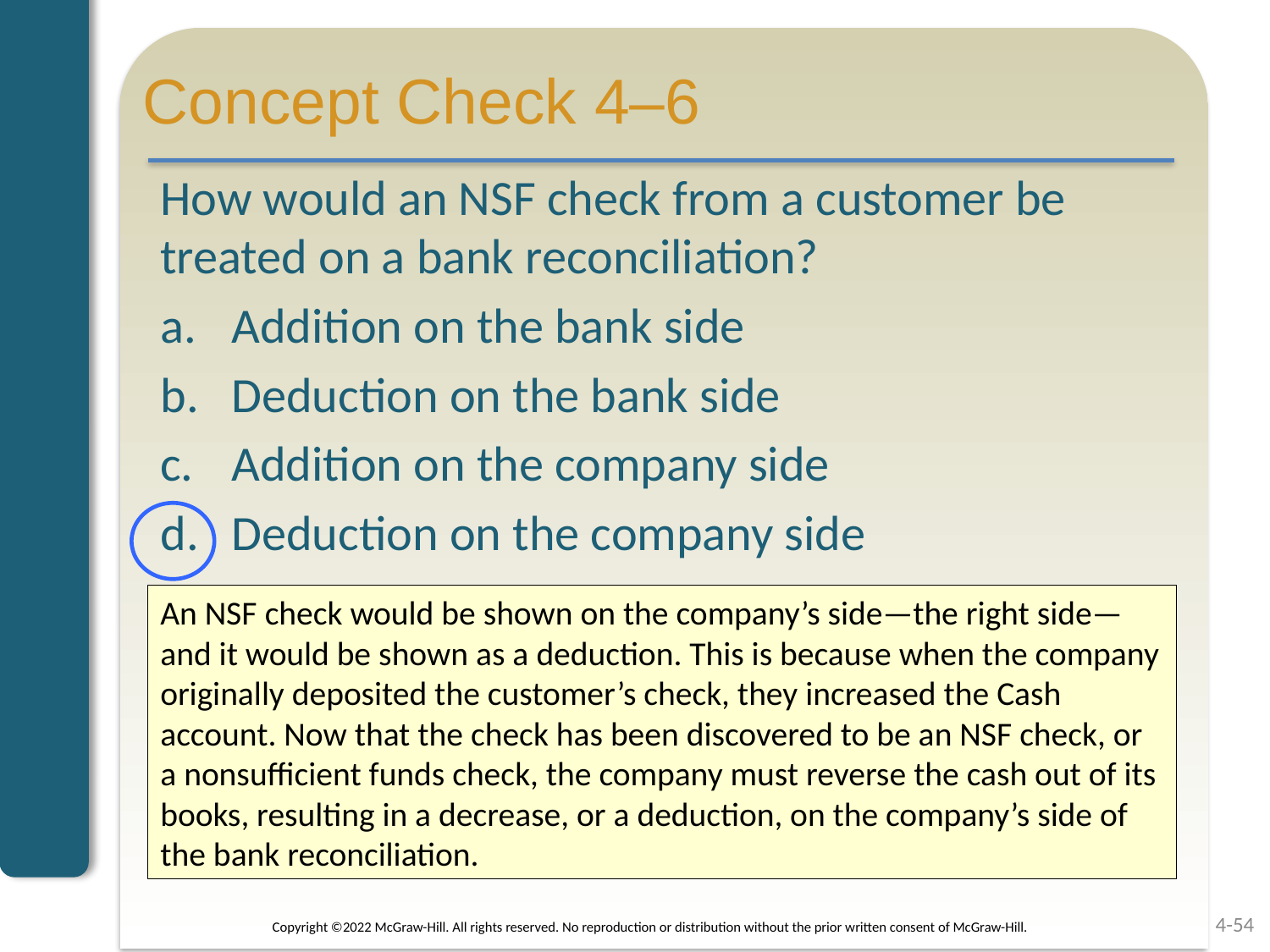

# Concept Check 4–6
How would an NSF check from a customer be treated on a bank reconciliation?
Addition on the bank side
Deduction on the bank side
Addition on the company side
Deduction on the company side

An NSF check would be shown on the company’s side—the right side—and it would be shown as a deduction. This is because when the company originally deposited the customer’s check, they increased the Cash account. Now that the check has been discovered to be an NSF check, or a nonsufficient funds check, the company must reverse the cash out of its books, resulting in a decrease, or a deduction, on the company’s side of the bank reconciliation.
4-54
Copyright ©2022 McGraw-Hill. All rights reserved. No reproduction or distribution without the prior written consent of McGraw-Hill.